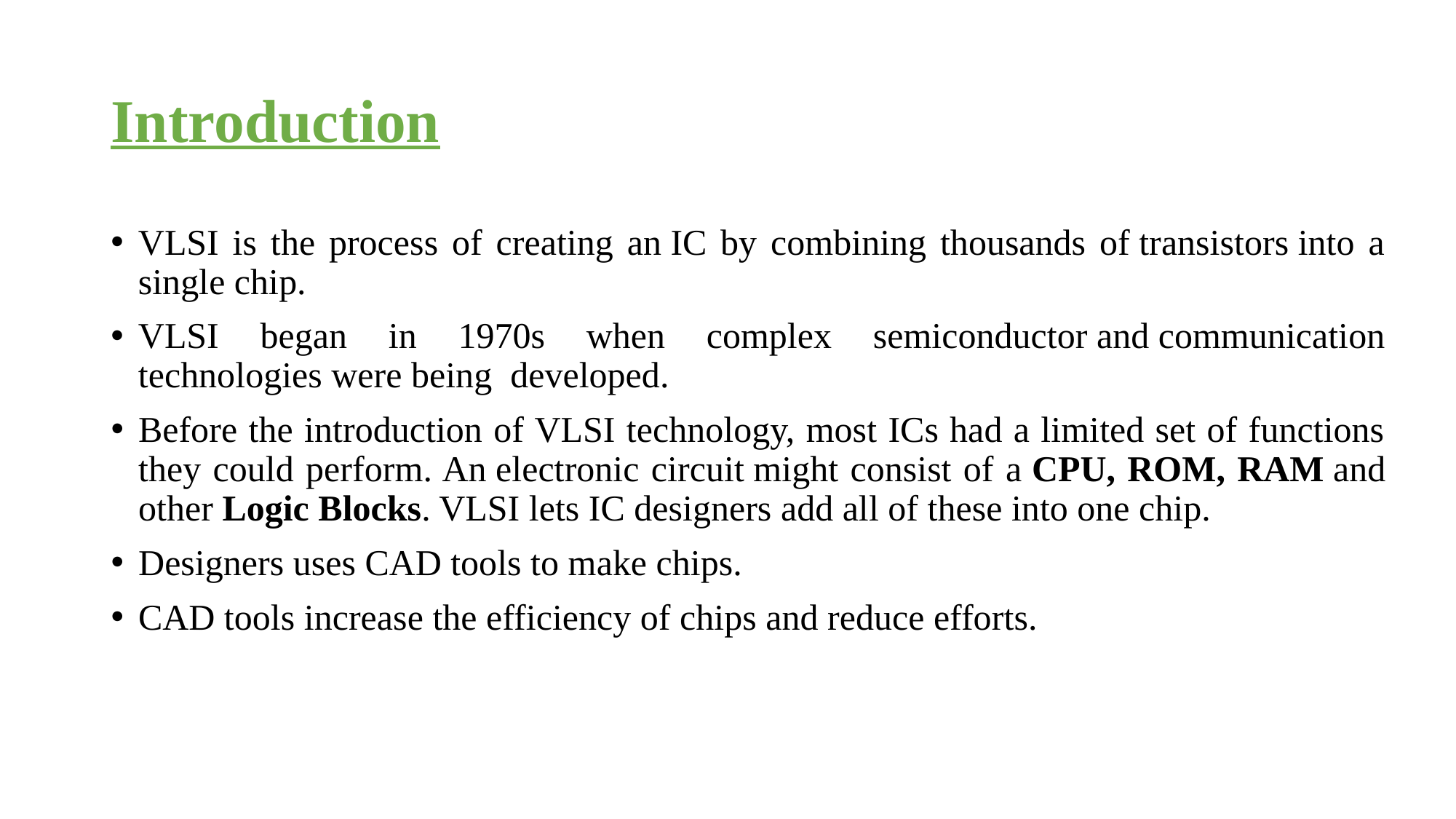

# Introduction

VLSI is the process of creating an IC by combining thousands of transistors into a single chip.
VLSI began in 1970s when complex semiconductor and communication technologies were being  developed.
Before the introduction of VLSI technology, most ICs had a limited set of functions they could perform. An electronic circuit might consist of a CPU, ROM, RAM and other Logic Blocks. VLSI lets IC designers add all of these into one chip.
Designers uses CAD tools to make chips.
CAD tools increase the efficiency of chips and reduce efforts.